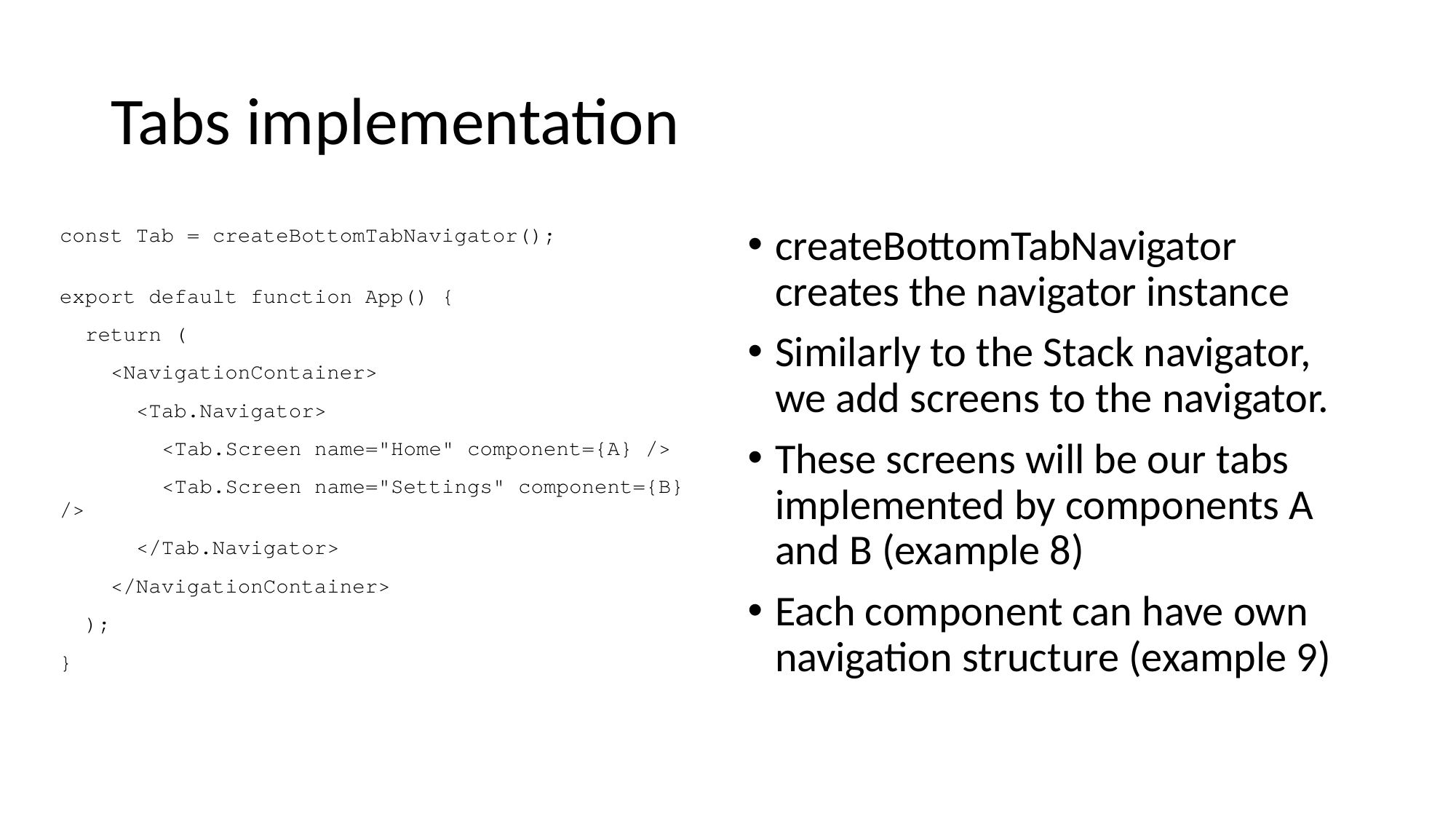

# Tabs implementation
const Tab = createBottomTabNavigator();
export default function App() {
  return (
    <NavigationContainer>
      <Tab.Navigator>
        <Tab.Screen name="Home" component={A} />
        <Tab.Screen name="Settings" component={B} />
      </Tab.Navigator>
    </NavigationContainer>
  );
}

createBottomTabNavigator creates the navigator instance
Similarly to the Stack navigator, we add screens to the navigator.
These screens will be our tabs implemented by components A and B (example 8)
Each component can have own navigation structure (example 9)